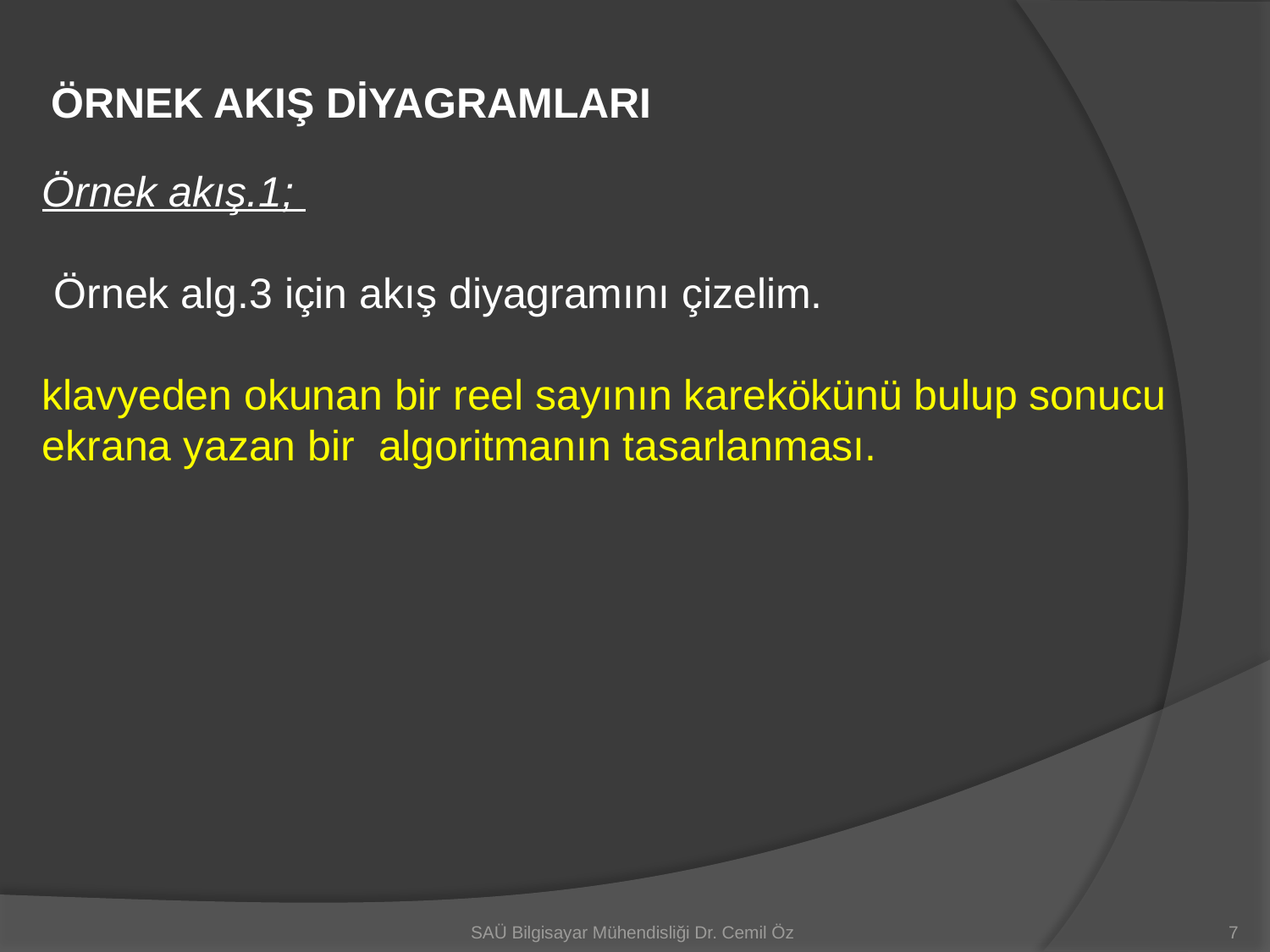

ÖRNEK AKIŞ DİYAGRAMLARI

Örnek akış.1;

 Örnek alg.3 için akış diyagramını çizelim.

klavyeden okunan bir reel sayının karekökünü bulup sonucu ekrana yazan bir  algoritmanın tasarlanması.

SAÜ Bilgisayar Mühendisliği Dr. Cemil Öz
7